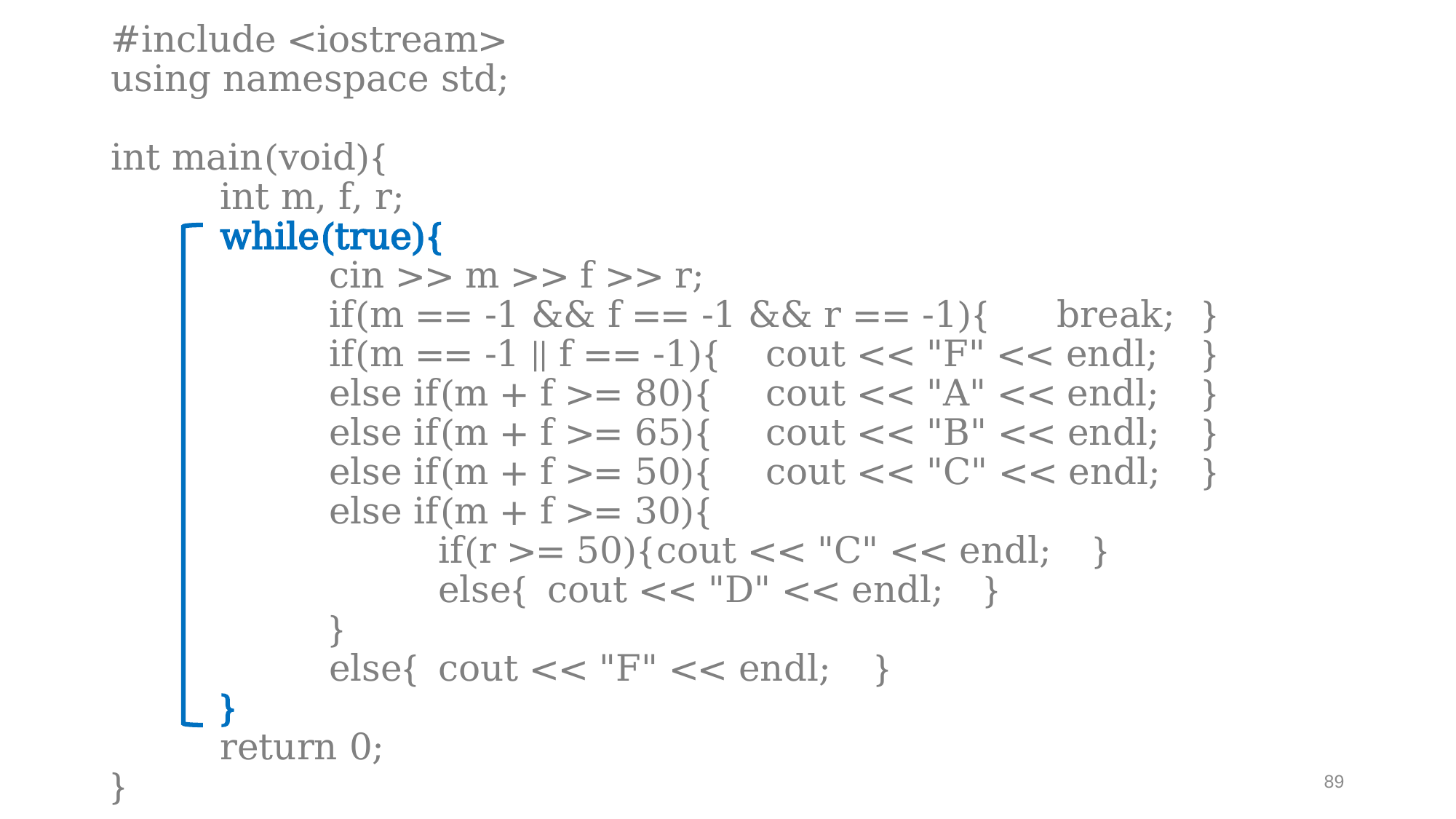

#include <iostream>
using namespace std;
int main(void){
	int m, f, r;
	while(true){
		cin >> m >> f >> r;
		if(m == -1 && f == -1 && r == -1){      break;	}
		if(m == -1 || f == -1){	cout << "F" << endl;	}
		else if(m + f >= 80){	cout << "A" << endl;	}
		else if(m + f >= 65){	cout << "B" << endl;	}
		else if(m + f >= 50){	cout << "C" << endl;	}
		else if(m + f >= 30){
      			if(r >= 50){	cout << "C" << endl;	}
			else{	cout << "D" << endl;	}
    		}
		else{	cout << "F" << endl;	}
	}
	return 0;
}

89